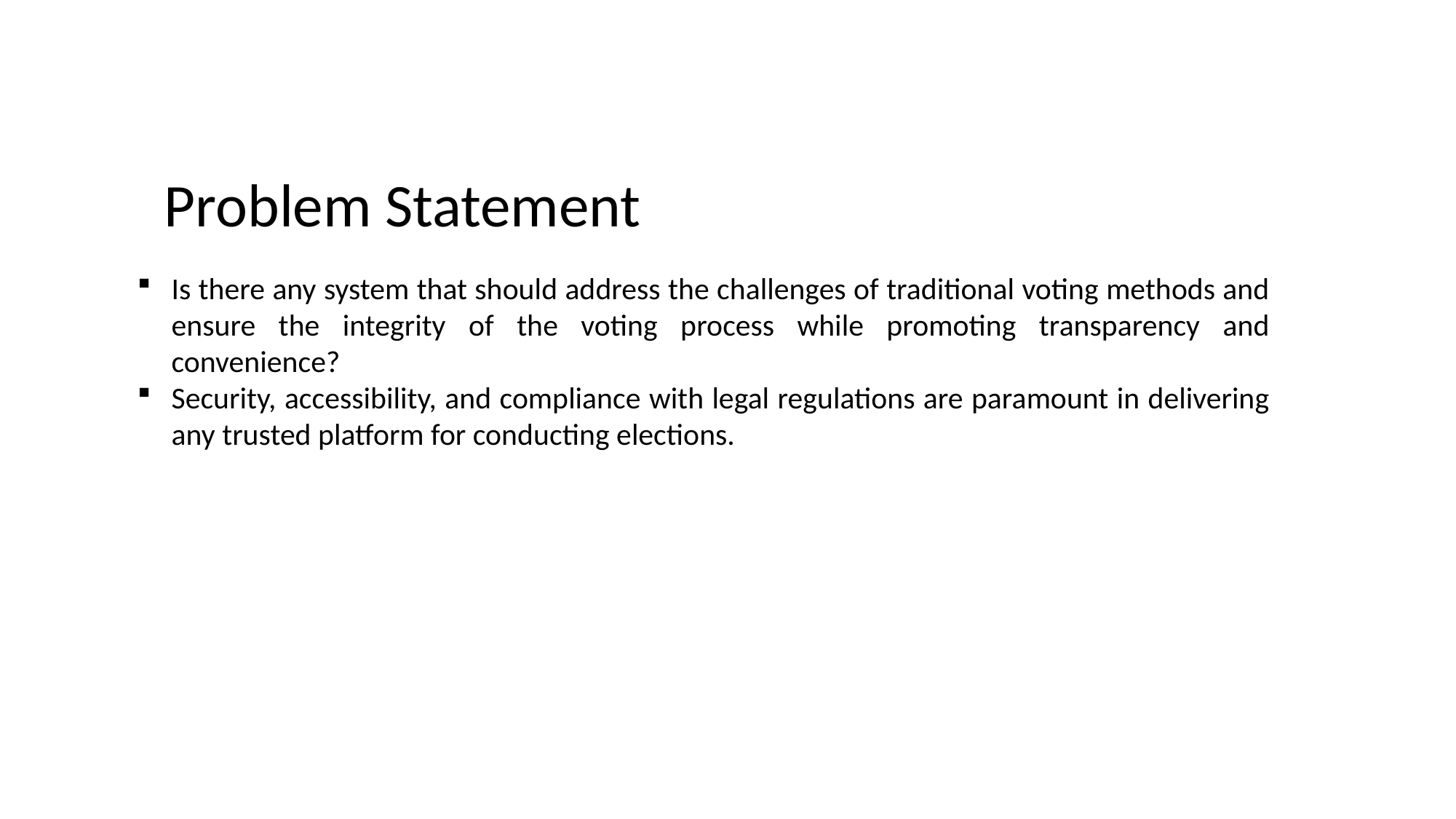

Problem Statement
Is there any system that should address the challenges of traditional voting methods and ensure the integrity of the voting process while promoting transparency and convenience?
Security, accessibility, and compliance with legal regulations are paramount in delivering any trusted platform for conducting elections.